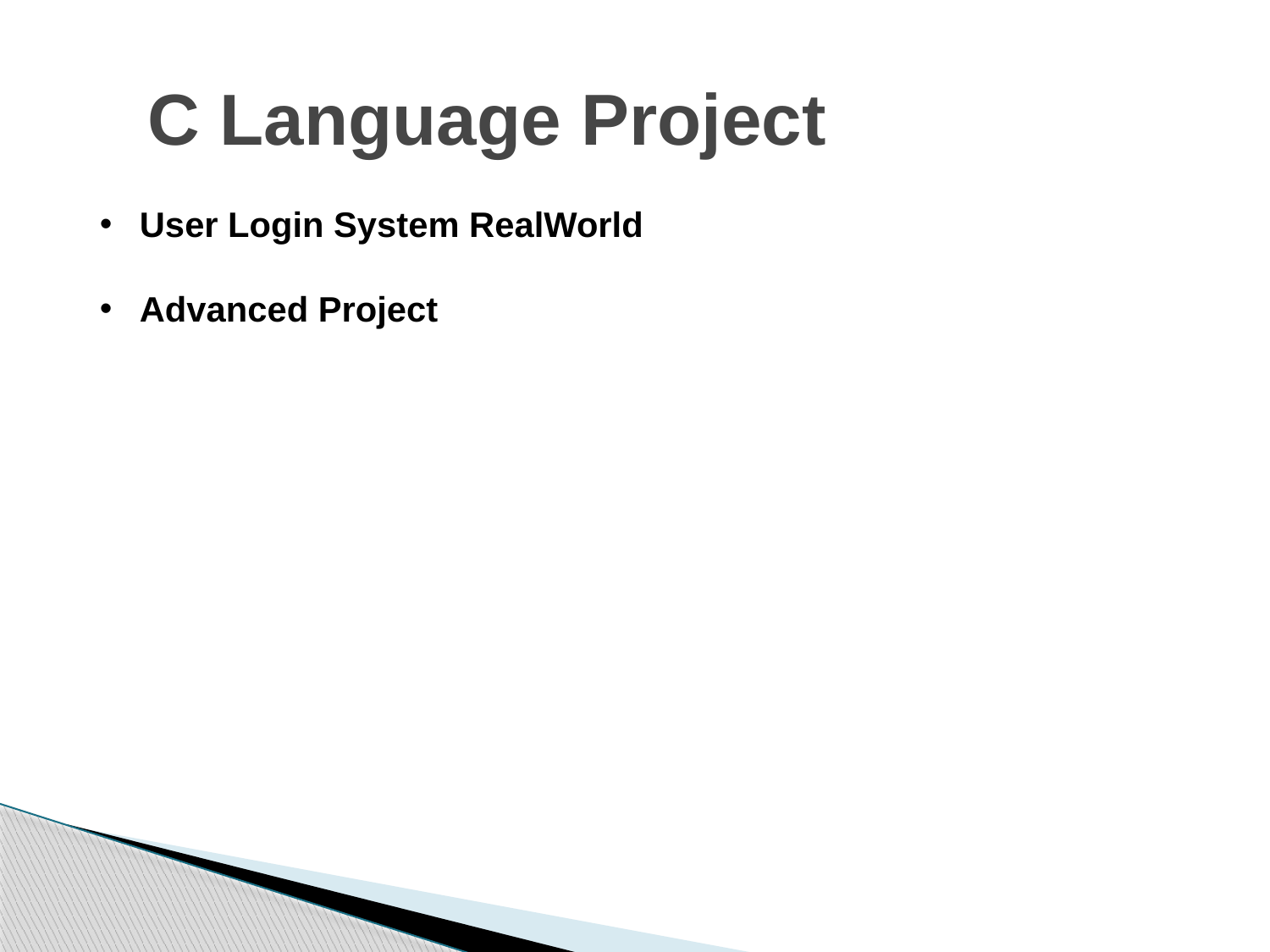

C Language Project
User Login System RealWorld

Advanced Project